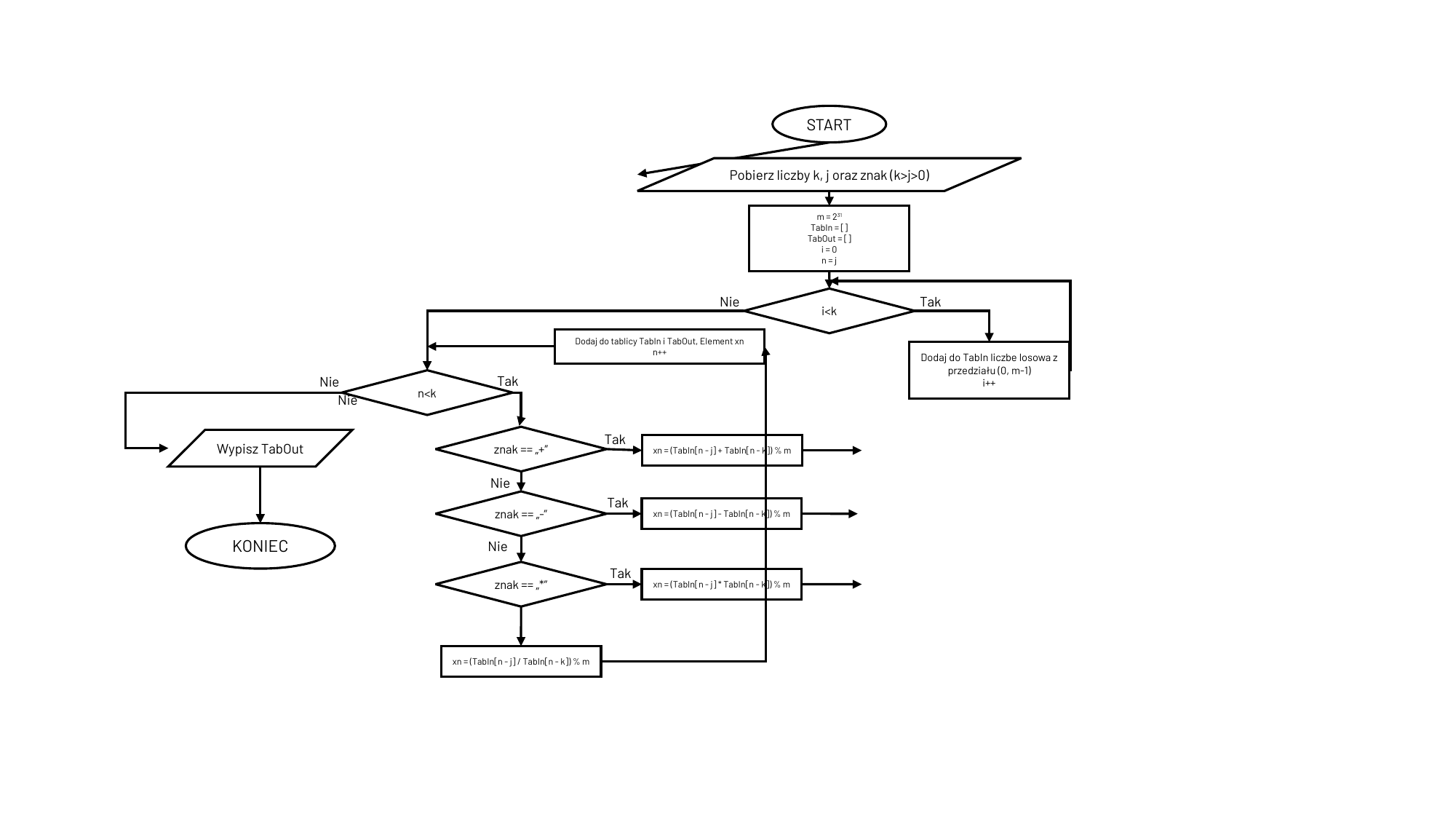

START
Pobierz liczby k, j oraz znak (k>j>0)
m = 231
TabIn = []
TabOut = []
i = 0
n = j
Tak
Nie
i<k
Dodaj do tablicy TabIn i TabOut, Element xn
n++
Dodaj do TabIn liczbe losowa z przedziału (0, m-1)
i++
Tak
Nie
n<k
Nie
Tak
znak == „+”
Wypisz TabOut
xn = (TabIn[n - j] + TabIn[n - k]) % m
Nie
Tak
znak == „-”
xn = (TabIn[n - j] - TabIn[n - k]) % m
KONIEC
Nie
Tak
znak == „*”
xn = (TabIn[n - j] * TabIn[n - k]) % m
xn = (TabIn[n - j] / TabIn[n - k]) % m